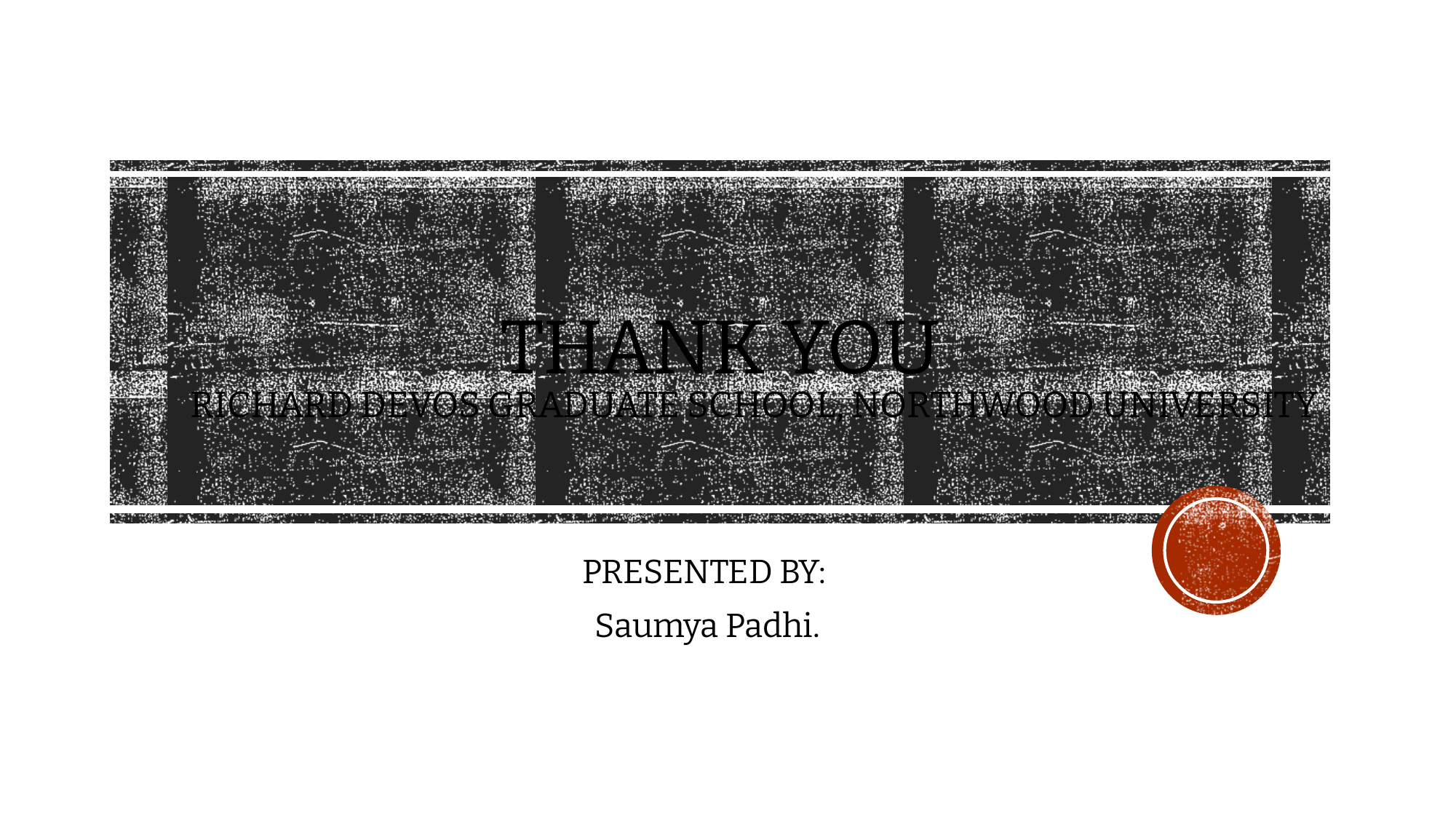

# Thank you
RICHARD DEVOS Graduate school, NORTHWOOD UNIVERSITY
PRESENTED BY:
Saumya Padhi.